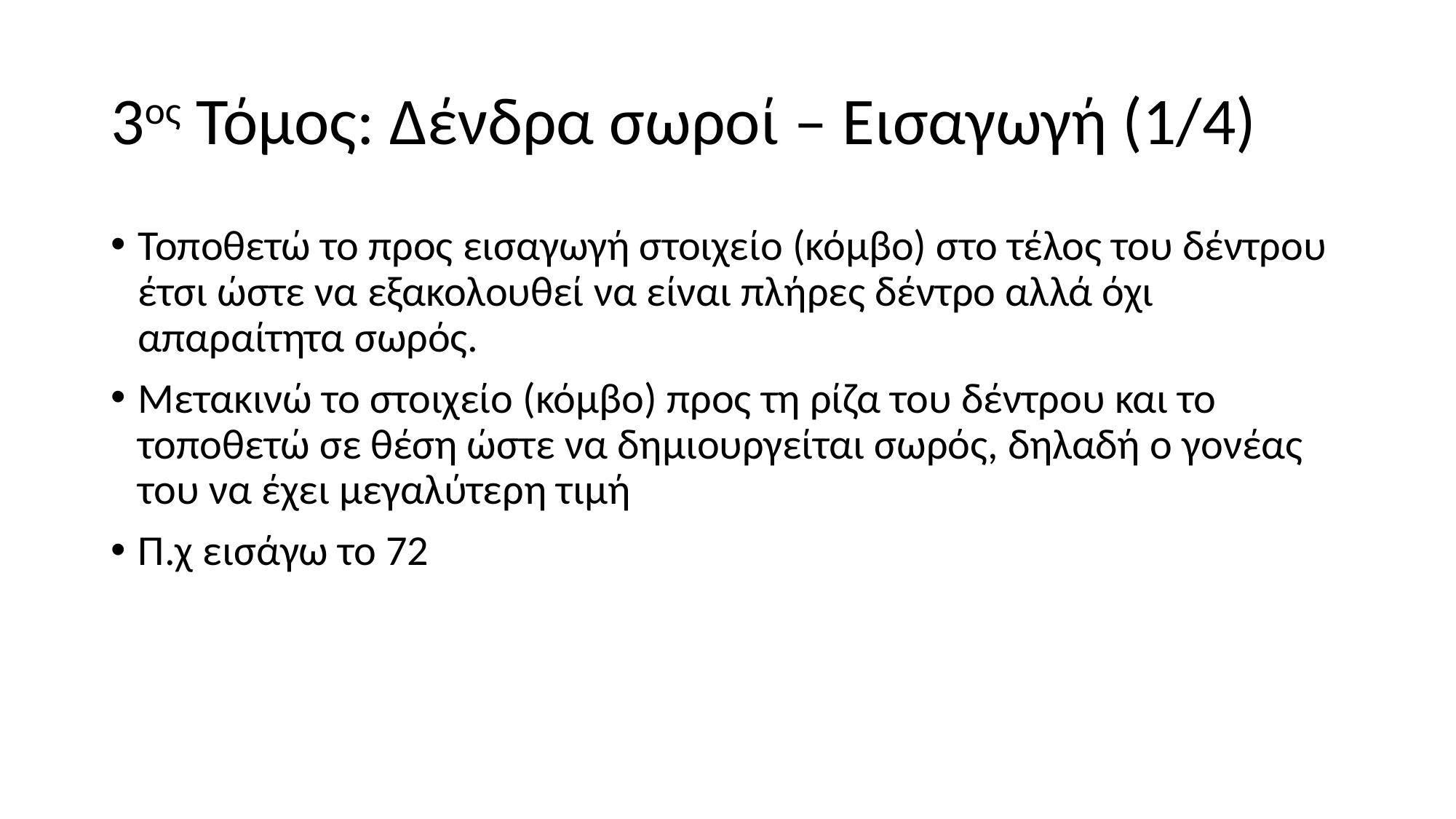

# 3ος Τόμος: Δένδρα σωροί – Εισαγωγή (1/4)
Τοποθετώ το προς εισαγωγή στοιχείο (κόμβο) στο τέλος του δέντρου έτσι ώστε να εξακολουθεί να είναι πλήρες δέντρο αλλά όχι απαραίτητα σωρός.
Μετακινώ το στοιχείο (κόμβο) προς τη ρίζα του δέντρου και το τοποθετώ σε θέση ώστε να δημιουργείται σωρός, δηλαδή ο γονέας του να έχει μεγαλύτερη τιμή
Π.χ εισάγω το 72